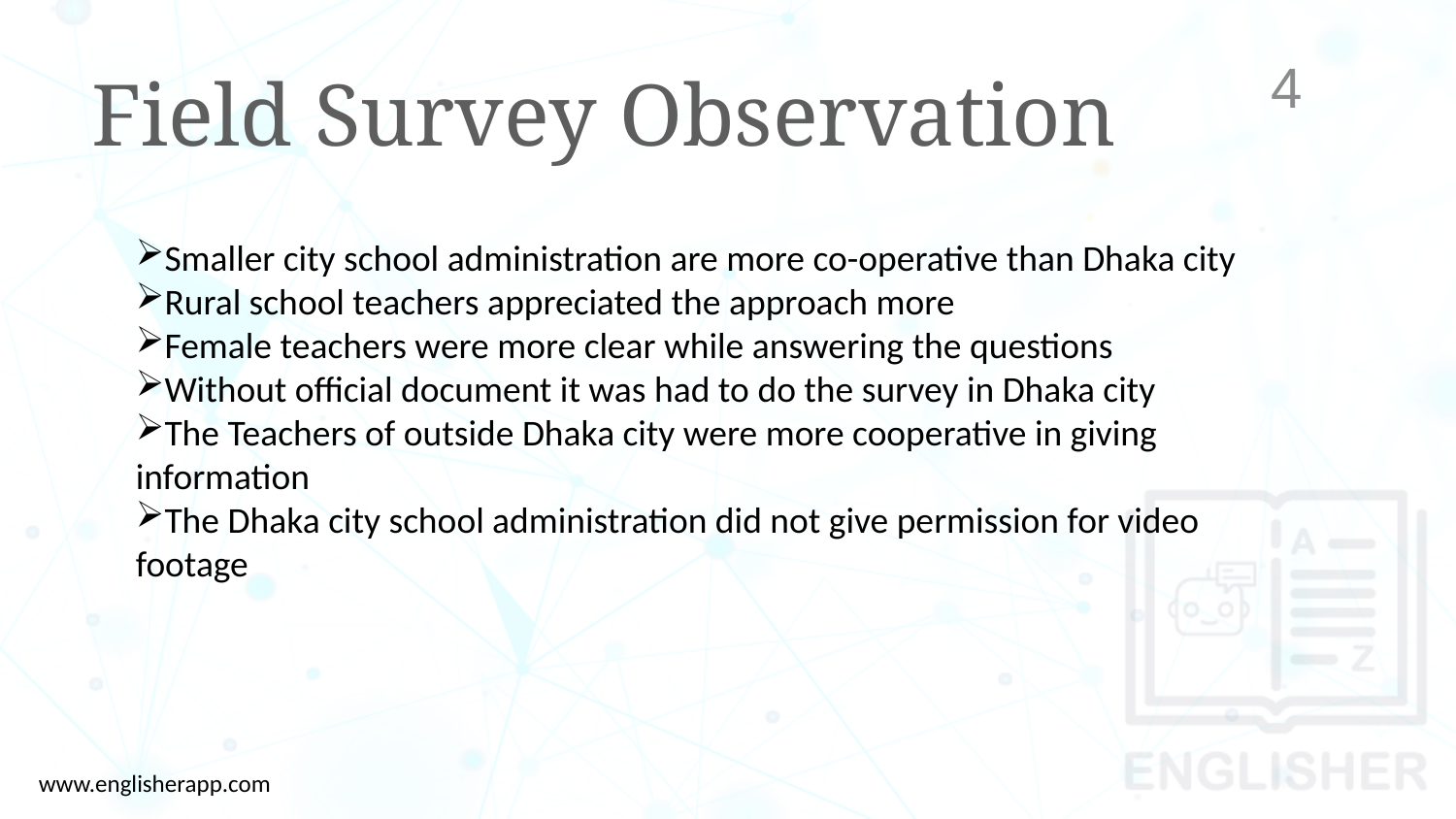

4
Field Survey Observation
Smaller city school administration are more co-operative than Dhaka city
Rural school teachers appreciated the approach more
Female teachers were more clear while answering the questions
Without official document it was had to do the survey in Dhaka city
The Teachers of outside Dhaka city were more cooperative in giving information
The Dhaka city school administration did not give permission for video footage

www.englisherapp.com